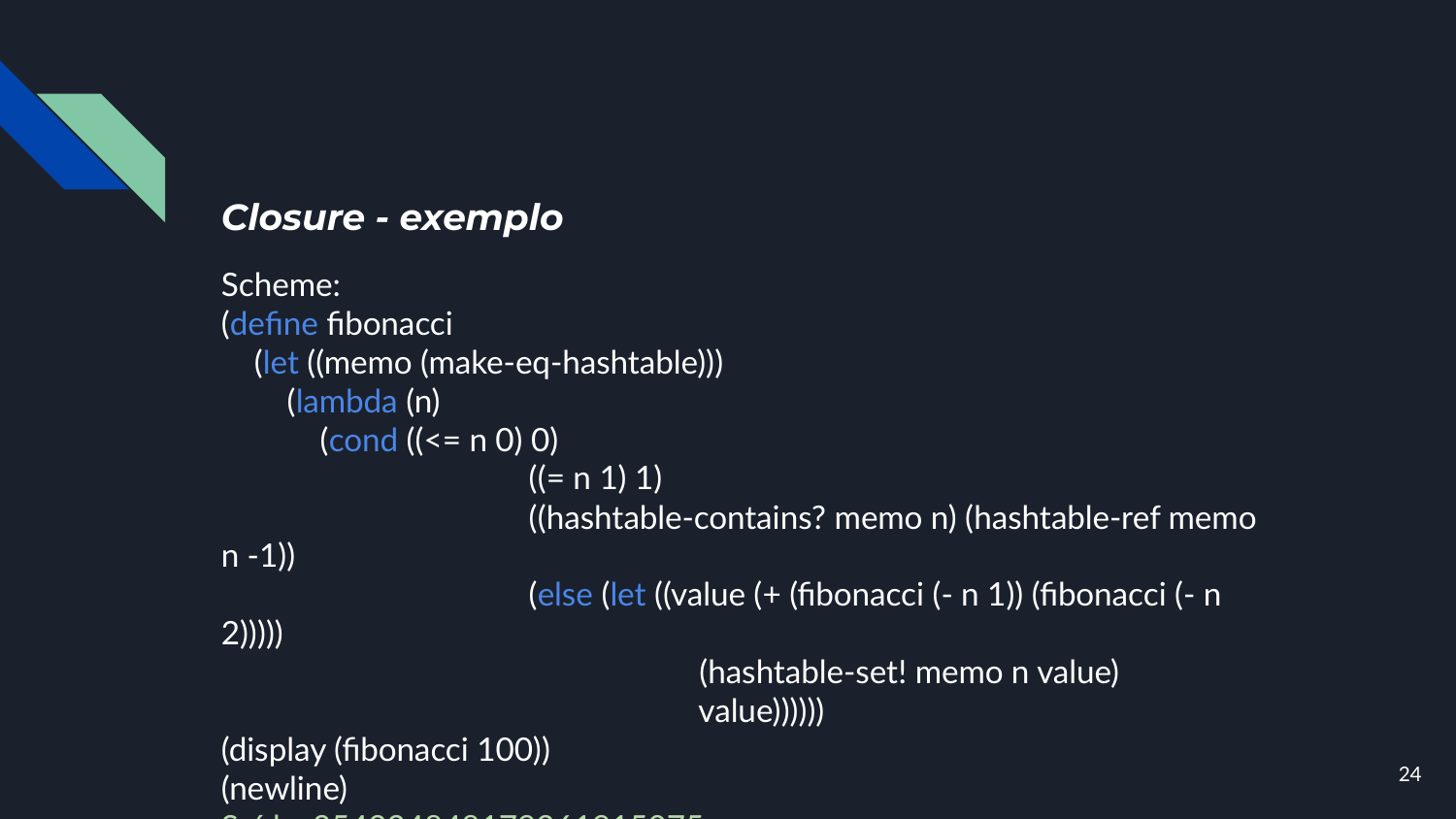

# Closure - exemplo
Scheme:
(define fibonacci
    (let ((memo (make-eq-hashtable)))
        (lambda (n)
            (cond ((<= n 0) 0)
		  ((= n 1) 1)
		  ((hashtable-contains? memo n) (hashtable-ref memo n -1))
		  (else (let ((value (+ (fibonacci (- n 1)) (fibonacci (- n 2)))))
			     (hashtable-set! memo n value)
			     value))))))
(display (fibonacci 100))
(newline)
Saída: 354224848179261915075
24